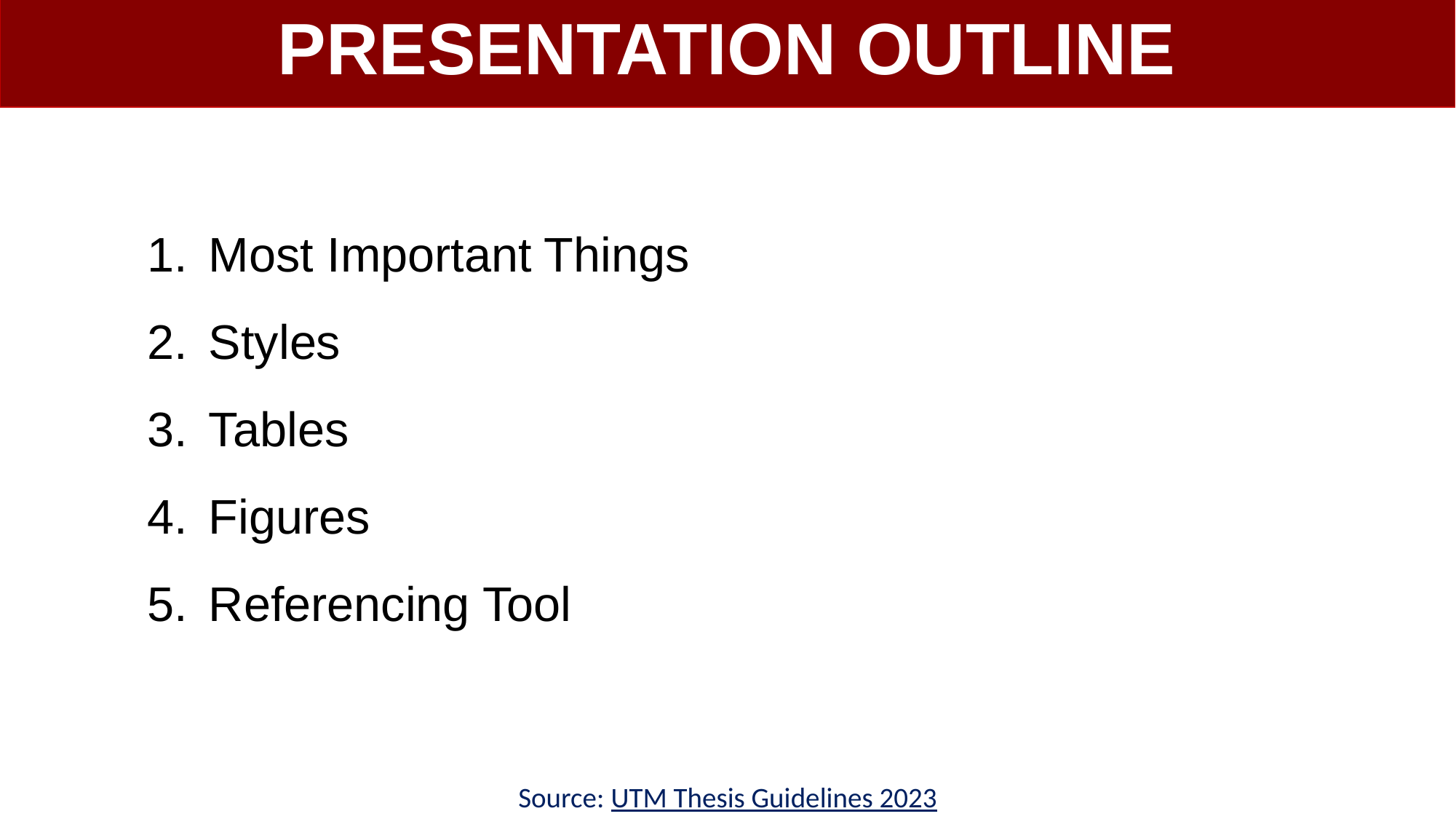

# PRESENTATION OUTLINE
Most Important Things
Styles
Tables
Figures
Referencing Tool
Source: UTM Thesis Guidelines 2023